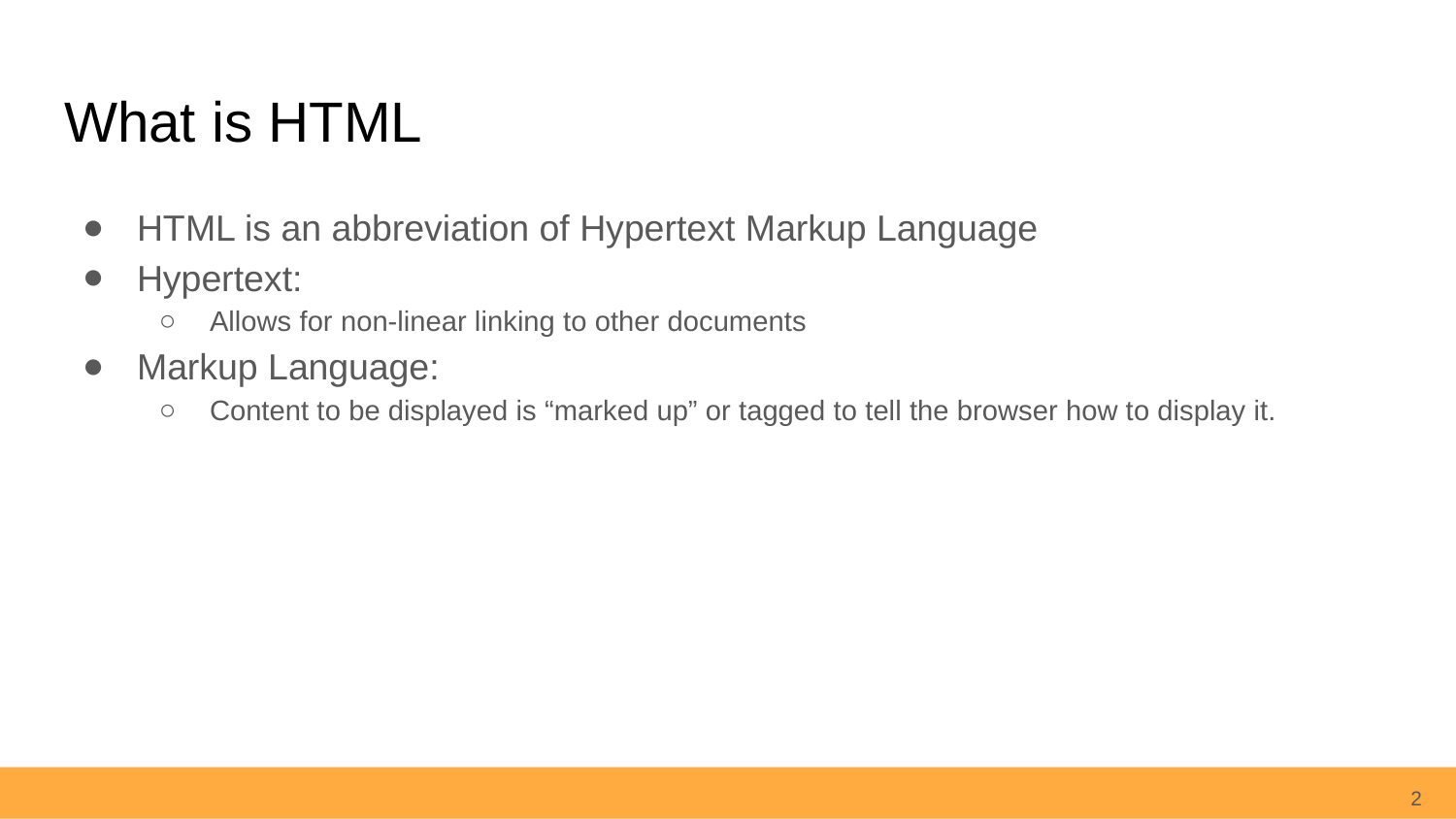

# What is HTML
HTML is an abbreviation of Hypertext Markup Language
Hypertext:
Allows for non-linear linking to other documents
Markup Language:
Content to be displayed is “marked up” or tagged to tell the browser how to display it.
2